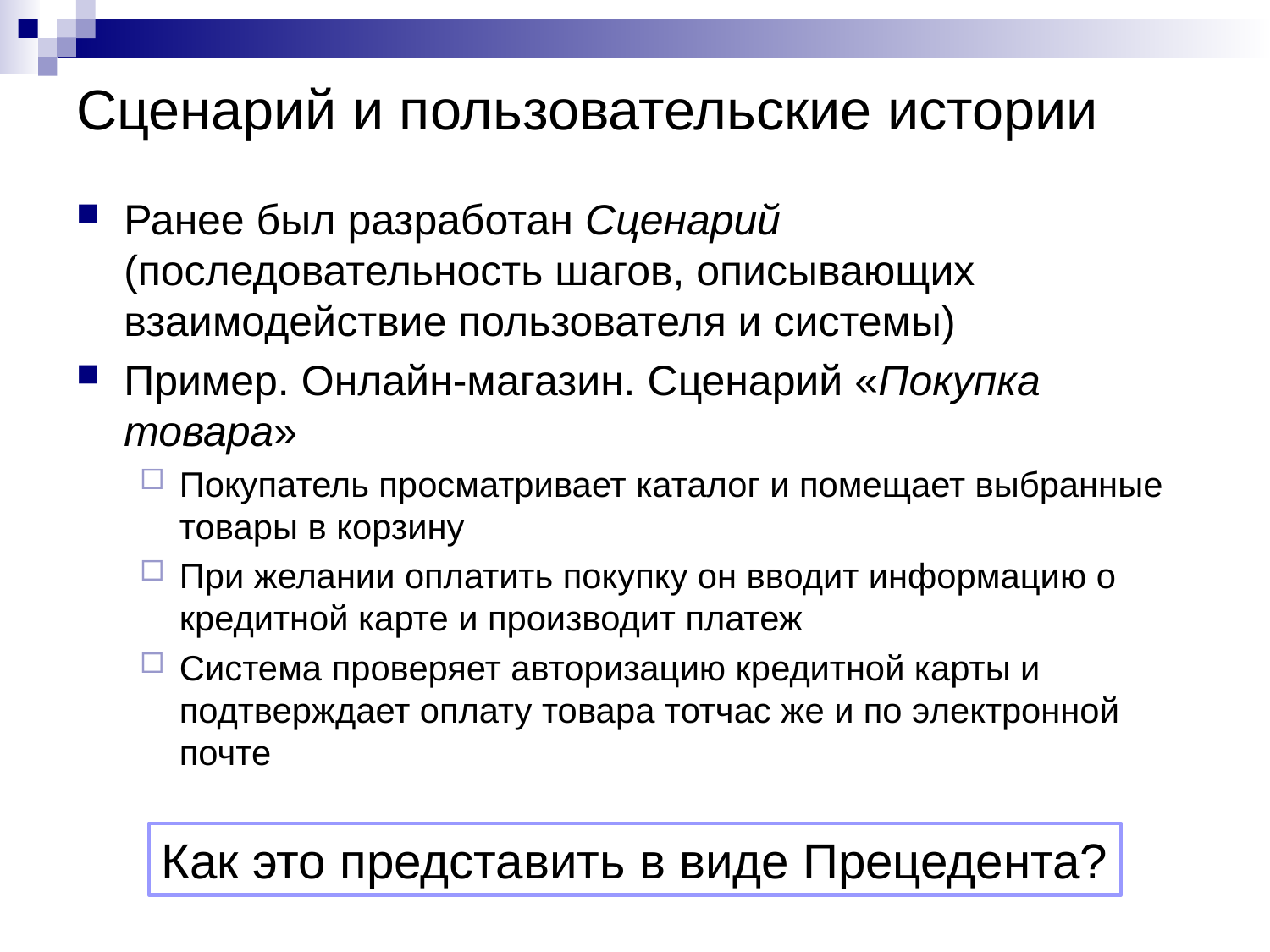

# Сценарий и пользовательские истории
Ранее был разработан Сценарий (последовательность шагов, описывающих взаимодействие пользователя и системы)
Пример. Онлайн-магазин. Сценарий «Покупка товара»
Покупатель просматривает каталог и помещает выбранные товары в корзину
При желании оплатить покупку он вводит информацию о кредитной карте и производит платеж
Система проверяет авторизацию кредитной карты и подтверждает оплату товара тотчас же и по электронной почте

Как это представить в виде Прецедента?